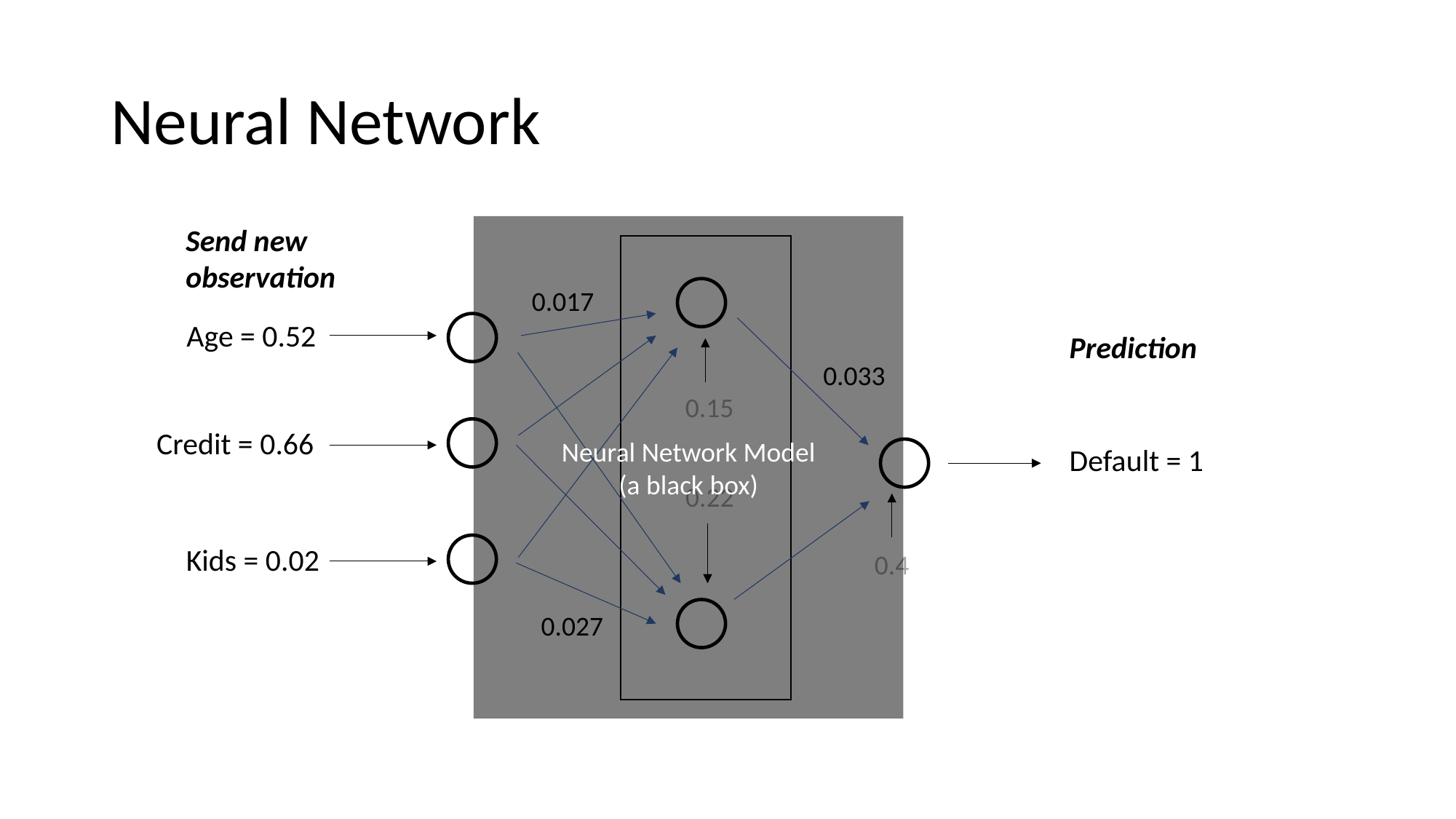

# Neural Network
Send new observation
Neural Network Model
(a black box)

0.017

Age = 0.52

Prediction
0.033
0.15

Credit = 0.66
Default = 1

0.22

Kids = 0.02
0.4

0.027